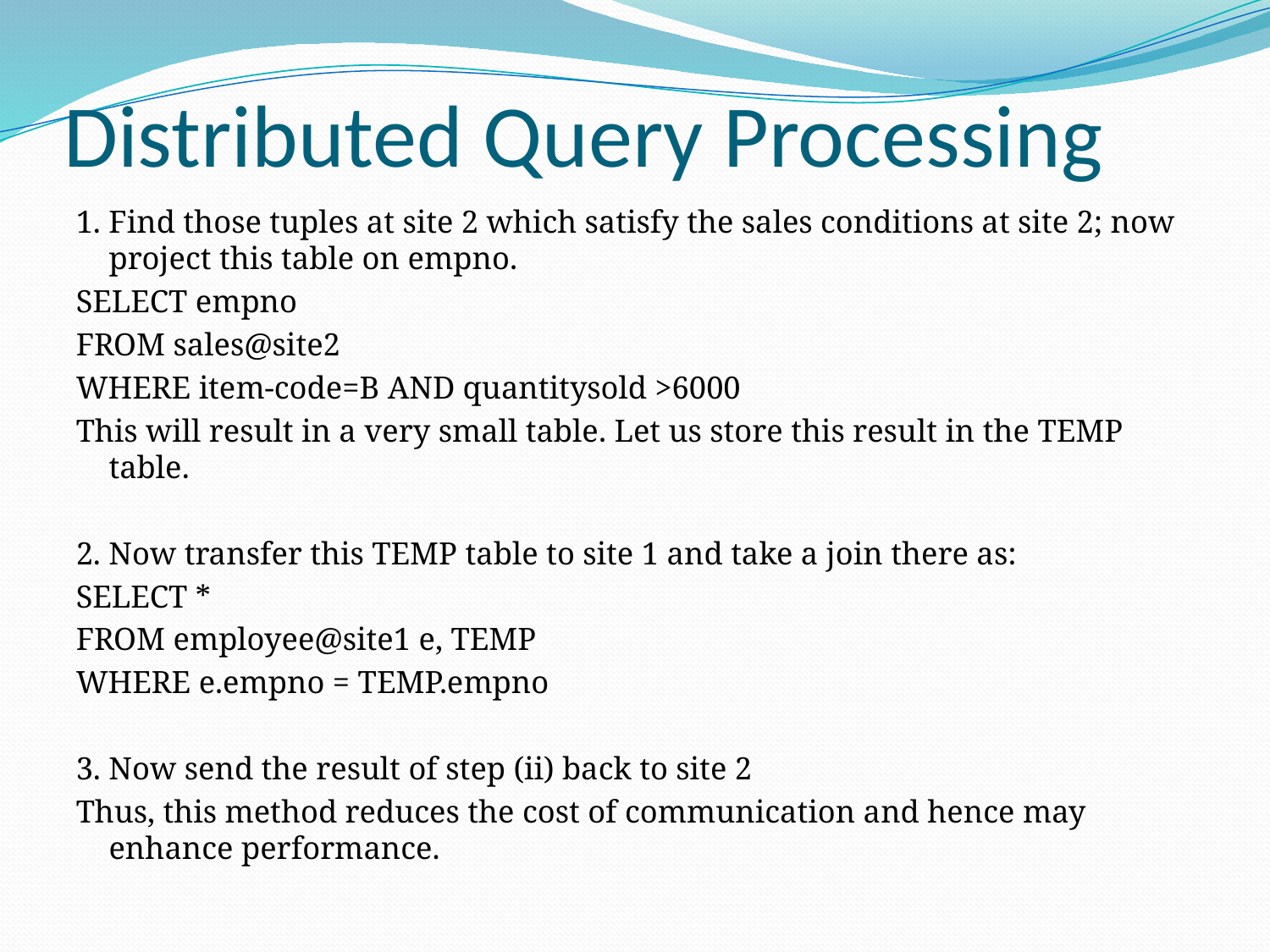

# Distributed Query Processing
1. Find those tuples at site 2 which satisfy the sales conditions at site 2; now project this table on empno.
SELECT empno
FROM sales@site2
WHERE item-code=B AND quantitysold >6000
This will result in a very small table. Let us store this result in the TEMP table.

2. Now transfer this TEMP table to site 1 and take a join there as:
SELECT *
FROM employee@site1 e, TEMP
WHERE e.empno = TEMP.empno

3. Now send the result of step (ii) back to site 2
Thus, this method reduces the cost of communication and hence may enhance performance.